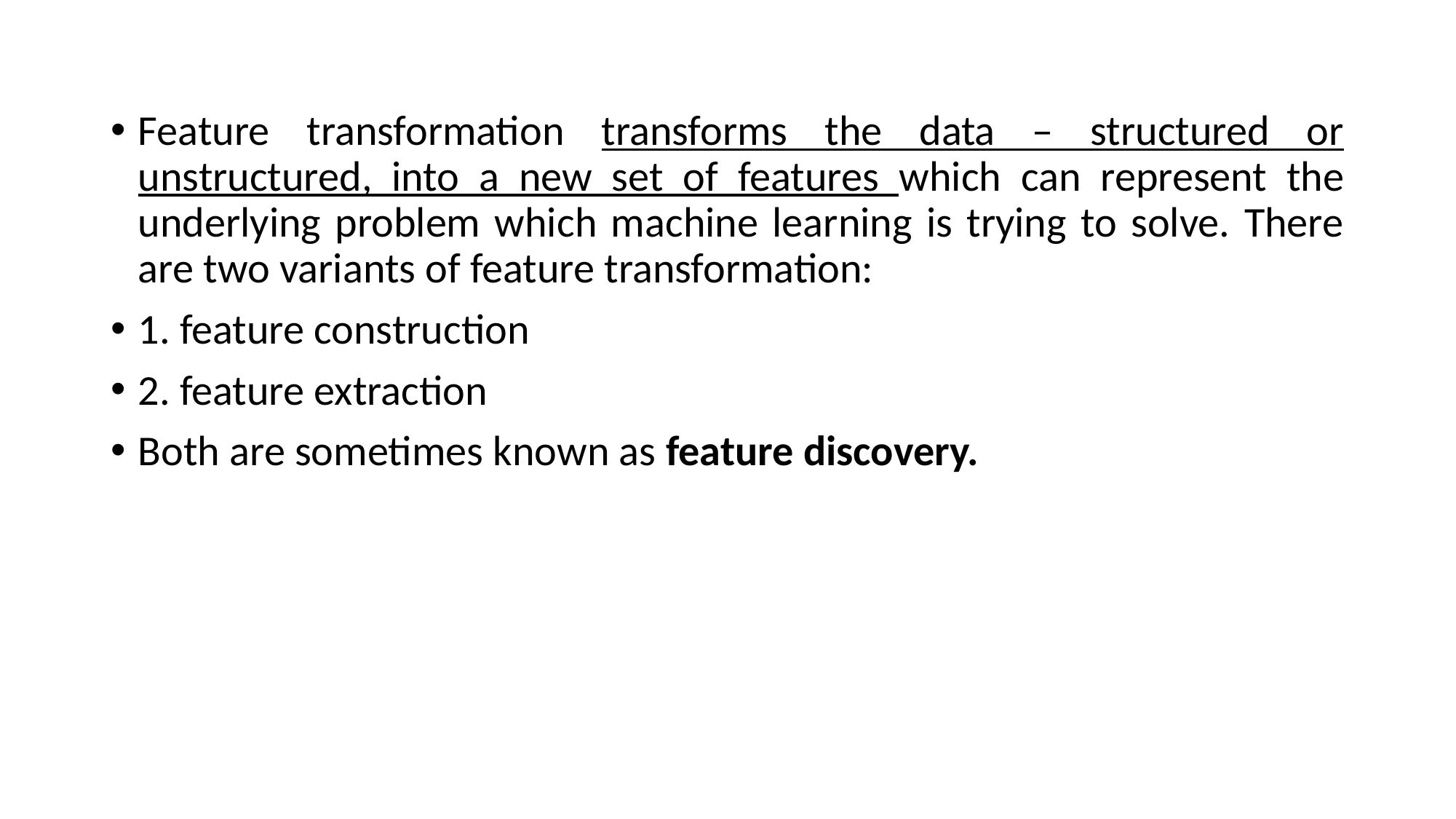

Feature transformation transforms the data – structured or unstructured, into a new set of features which can represent the underlying problem which machine learning is trying to solve. There are two variants of feature transformation:
1. feature construction
2. feature extraction
Both are sometimes known as feature discovery.